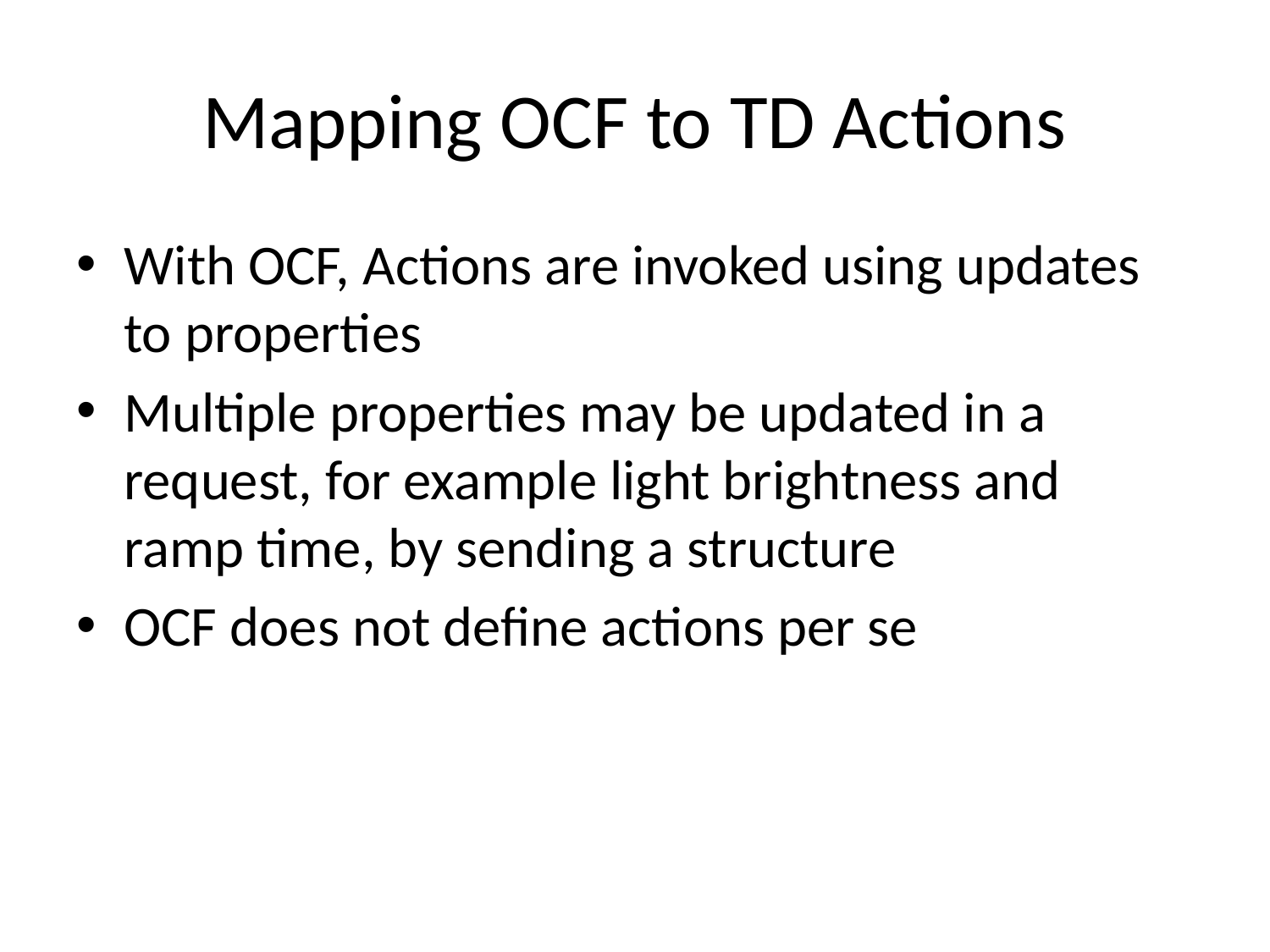

# Mapping OCF to TD Actions
With OCF, Actions are invoked using updates to properties
Multiple properties may be updated in a request, for example light brightness and ramp time, by sending a structure
OCF does not define actions per se